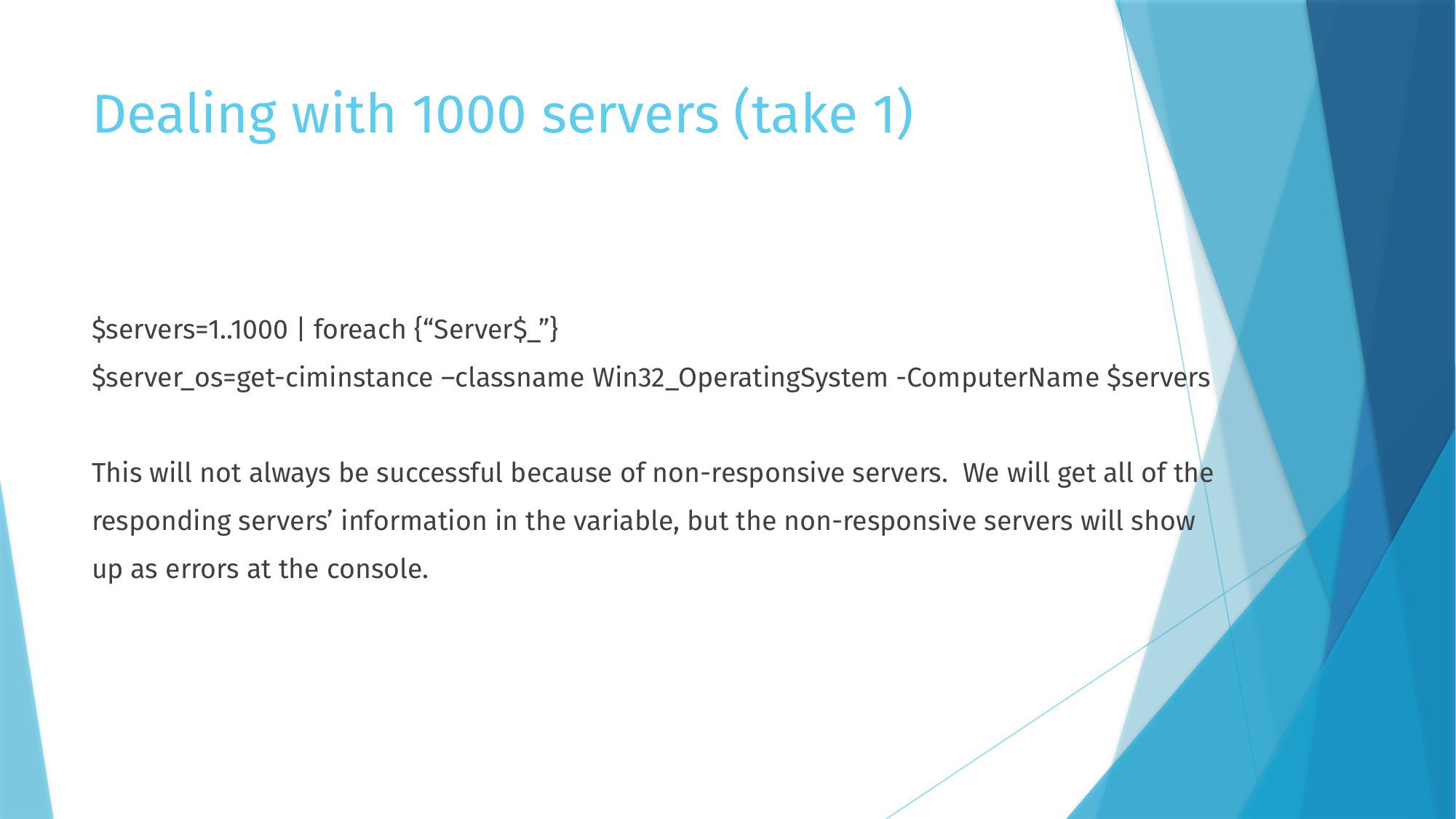

# Dealing with 1000 servers (take 1)

$servers=1..1000 | foreach {“Server$_”}
$server_os=get-ciminstance –classname Win32_OperatingSystem -ComputerName $servers

This will not always be successful because of non-responsive servers.  We will get all of the
responding servers’ information in the variable, but the non-responsive servers will show
up as errors at the console.